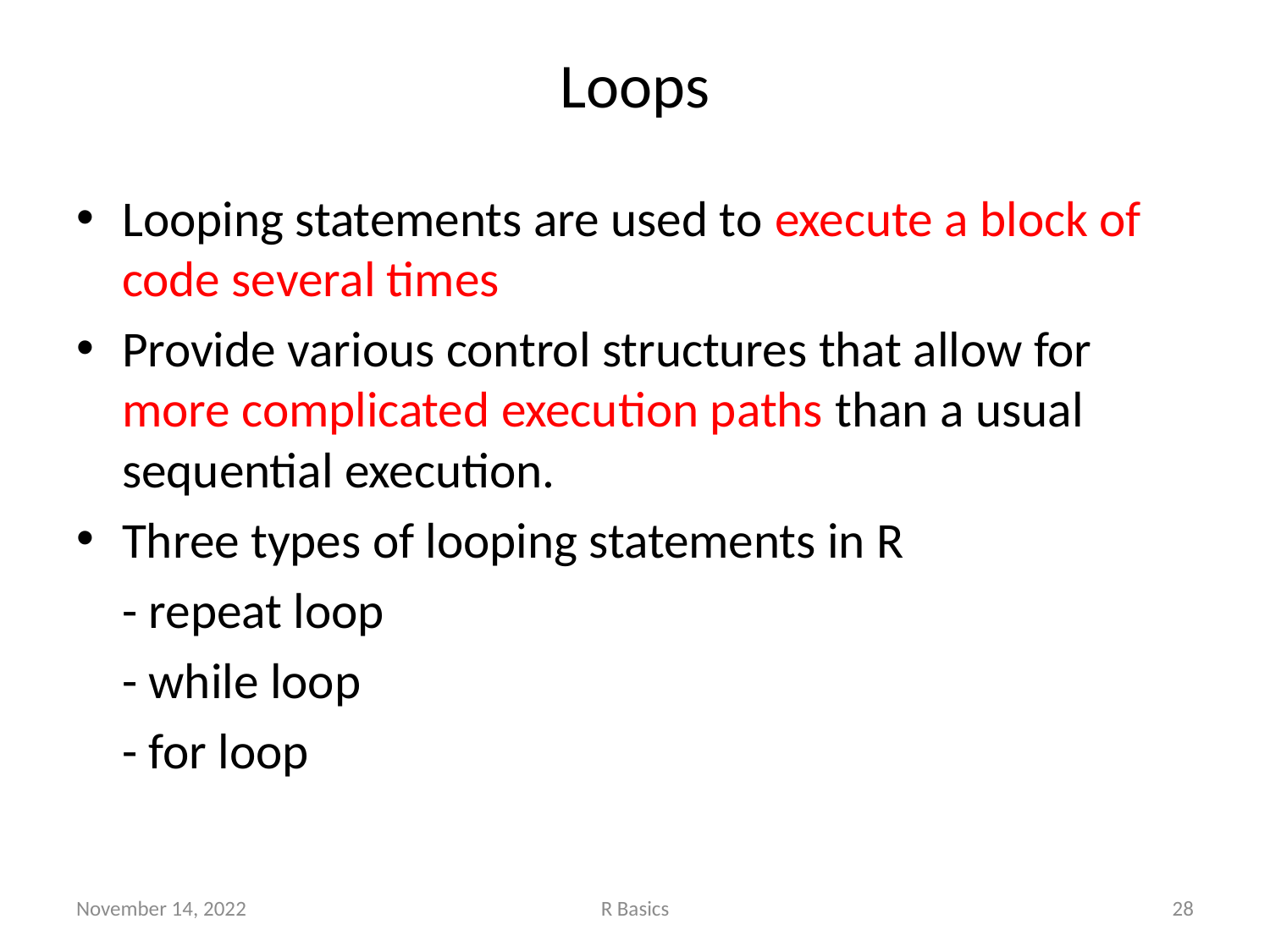

# Loops
Looping statements are used to execute a block of code several times
Provide various control structures that allow for more complicated execution paths than a usual sequential execution.
Three types of looping statements in R
		- repeat loop
		- while loop
		- for loop
November 14, 2022
R Basics
28